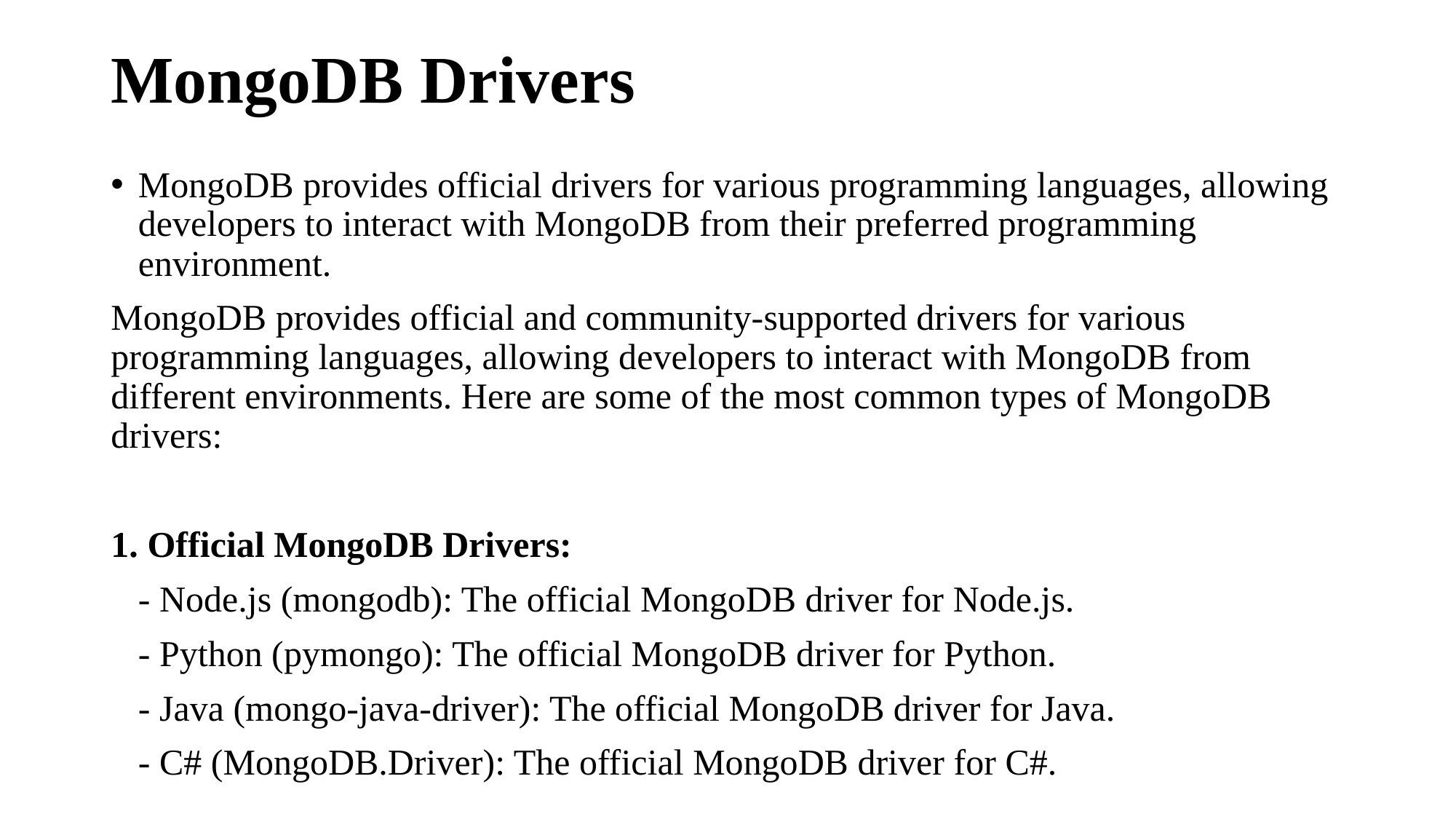

# MongoDB Drivers
MongoDB provides official drivers for various programming languages, allowing developers to interact with MongoDB from their preferred programming environment.
MongoDB provides official and community-supported drivers for various programming languages, allowing developers to interact with MongoDB from different environments. Here are some of the most common types of MongoDB drivers:

1. Official MongoDB Drivers:
   - Node.js (mongodb): The official MongoDB driver for Node.js.
   - Python (pymongo): The official MongoDB driver for Python.
   - Java (mongo-java-driver): The official MongoDB driver for Java.
   - C# (MongoDB.Driver): The official MongoDB driver for C#.